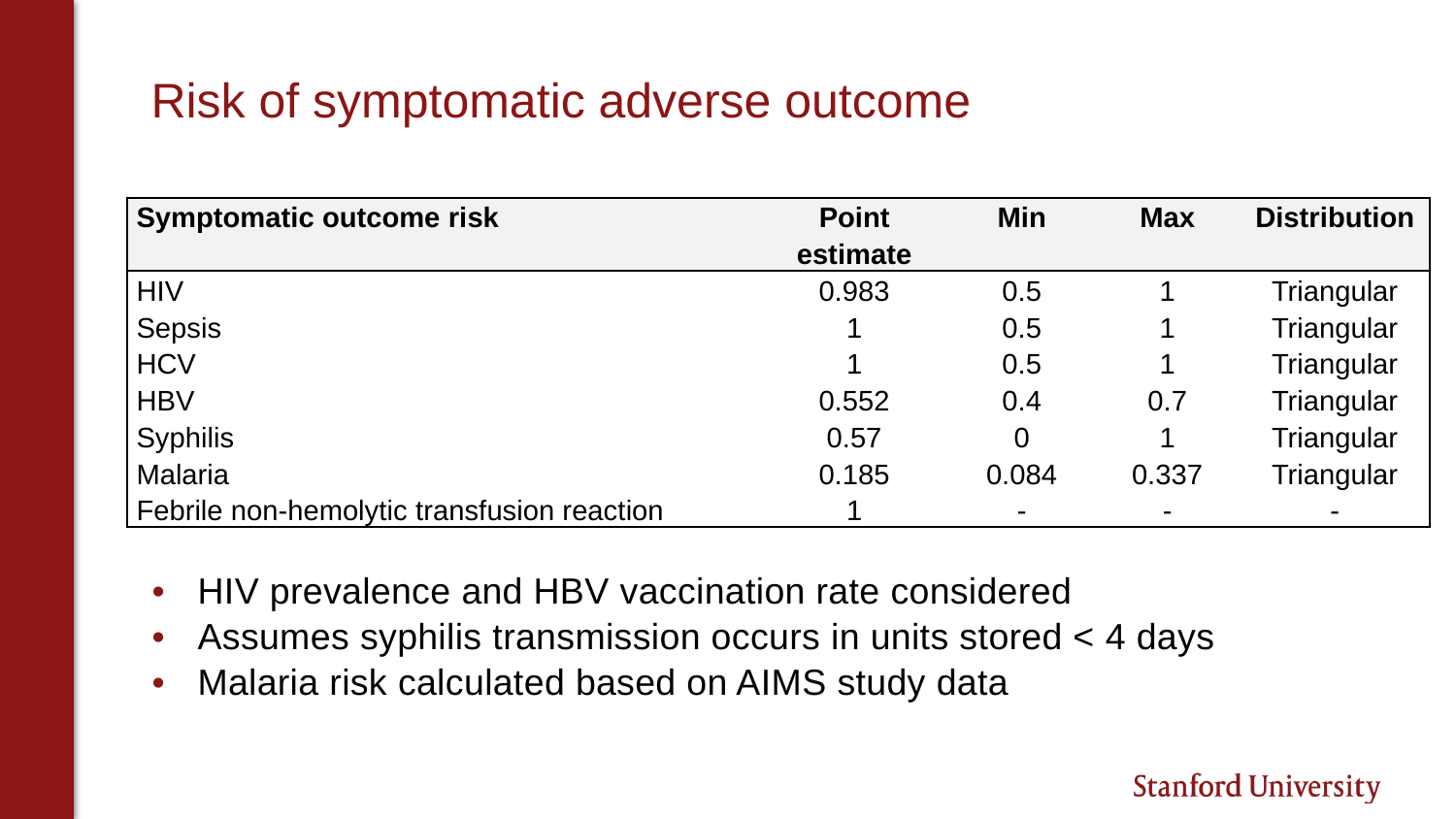

# Risk of symptomatic adverse outcome
| Symptomatic outcome risk | Point estimate | Min | Max | Distribution |
| --- | --- | --- | --- | --- |
| HIV | 0.983 | 0.5 | 1 | Triangular |
| Sepsis | 1 | 0.5 | 1 | Triangular |
| HCV | 1 | 0.5 | 1 | Triangular |
| HBV | 0.552 | 0.4 | 0.7 | Triangular |
| Syphilis | 0.57 | 0 | 1 | Triangular |
| Malaria | 0.185 | 0.084 | 0.337 | Triangular |
| Febrile non-hemolytic transfusion reaction | 1 | - | - | - |
HIV prevalence and HBV vaccination rate considered
Assumes syphilis transmission occurs in units stored < 4 days
Malaria risk calculated based on AIMS study data